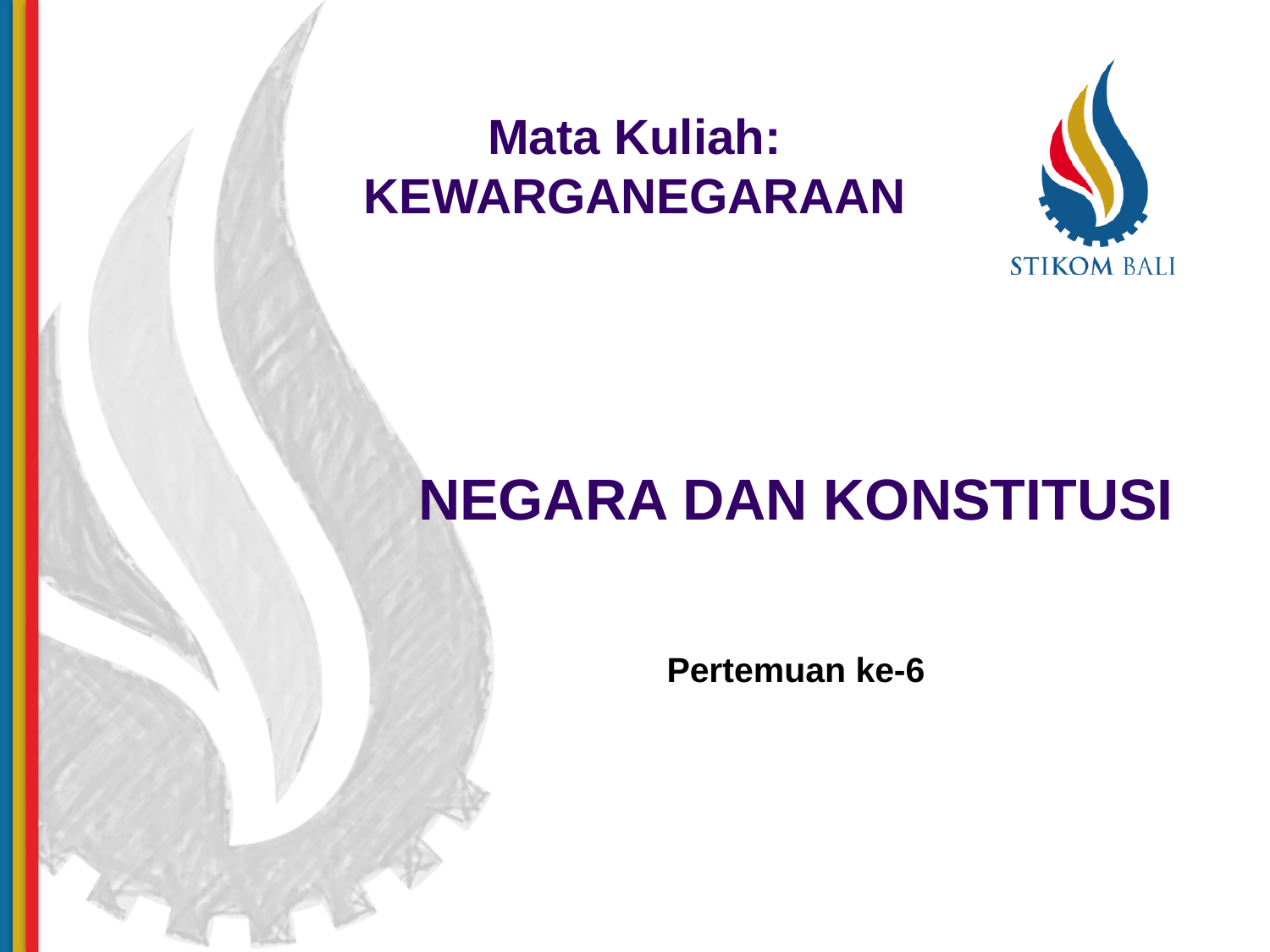

# Mata Kuliah: KEWARGANEGARAAN
NEGARA DAN KONSTITUSI

Pertemuan ke-6